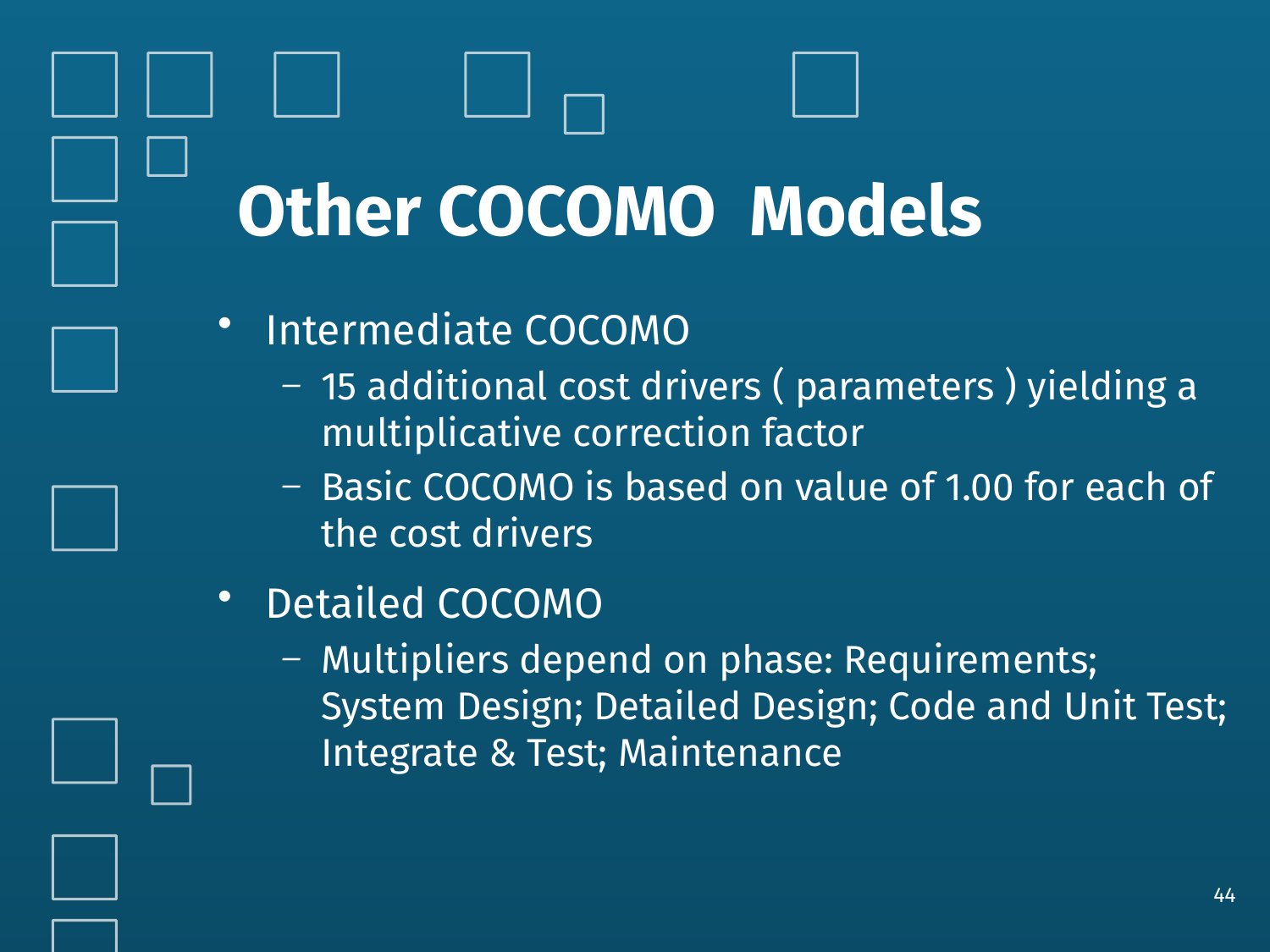

# Other COCOMO  Models
Intermediate COCOMO
15 additional cost drivers ( parameters ) yielding a multiplicative correction factor
Basic COCOMO is based on value of 1.00 for each of the cost drivers
Detailed COCOMO
Multipliers depend on phase: Requirements; System Design; Detailed Design; Code and Unit Test; Integrate & Test; Maintenance

44